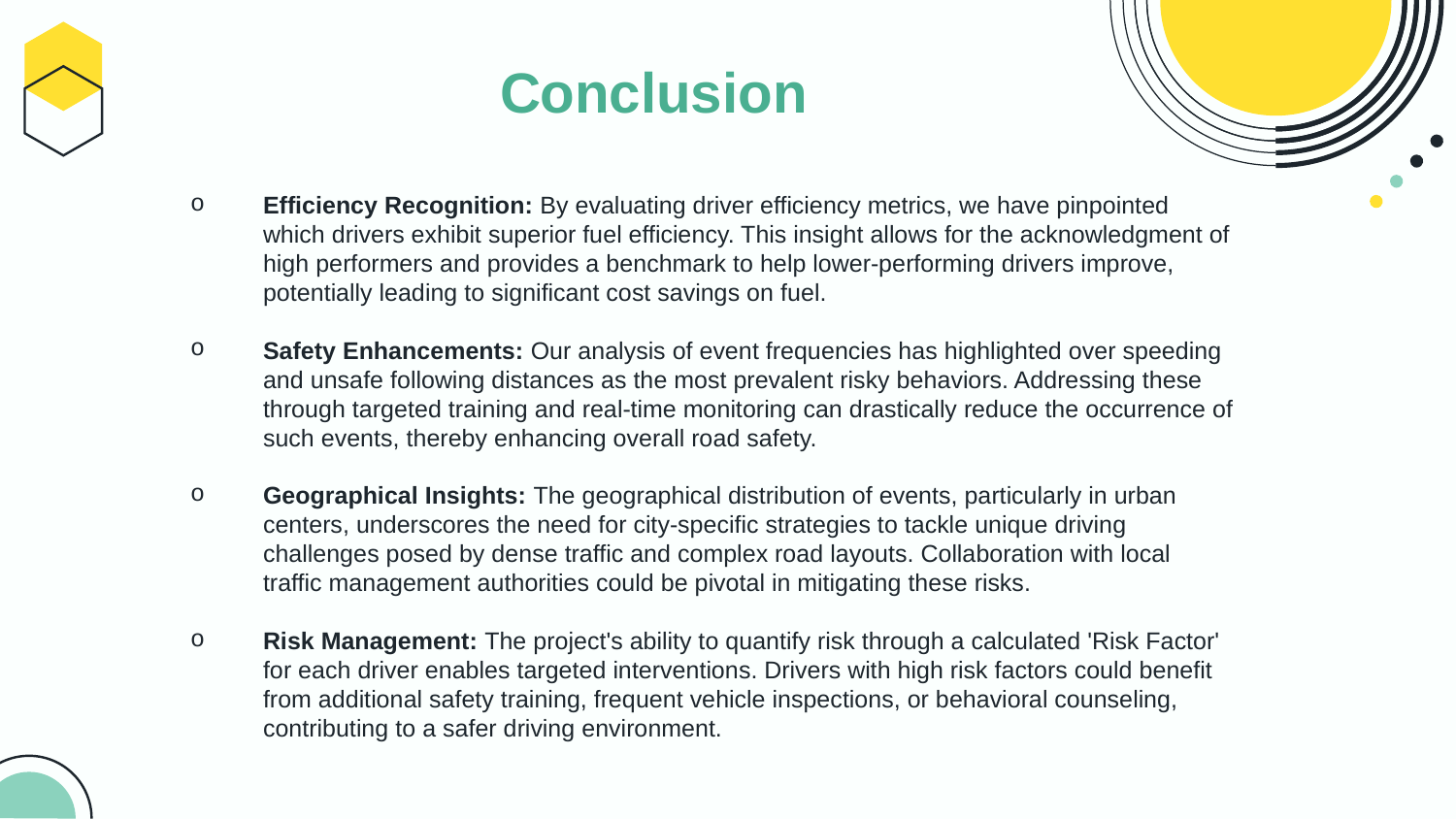

# Conclusion

Efficiency Recognition: By evaluating driver efficiency metrics, we have pinpointed which drivers exhibit superior fuel efficiency. This insight allows for the acknowledgment of high performers and provides a benchmark to help lower-performing drivers improve, potentially leading to significant cost savings on fuel.

Safety Enhancements: Our analysis of event frequencies has highlighted over speeding and unsafe following distances as the most prevalent risky behaviors. Addressing these through targeted training and real-time monitoring can drastically reduce the occurrence of such events, thereby enhancing overall road safety.

Geographical Insights: The geographical distribution of events, particularly in urban centers, underscores the need for city-specific strategies to tackle unique driving challenges posed by dense traffic and complex road layouts. Collaboration with local traffic management authorities could be pivotal in mitigating these risks.

Risk Management: The project's ability to quantify risk through a calculated 'Risk Factor' for each driver enables targeted interventions. Drivers with high risk factors could benefit from additional safety training, frequent vehicle inspections, or behavioral counseling, contributing to a safer driving environment.